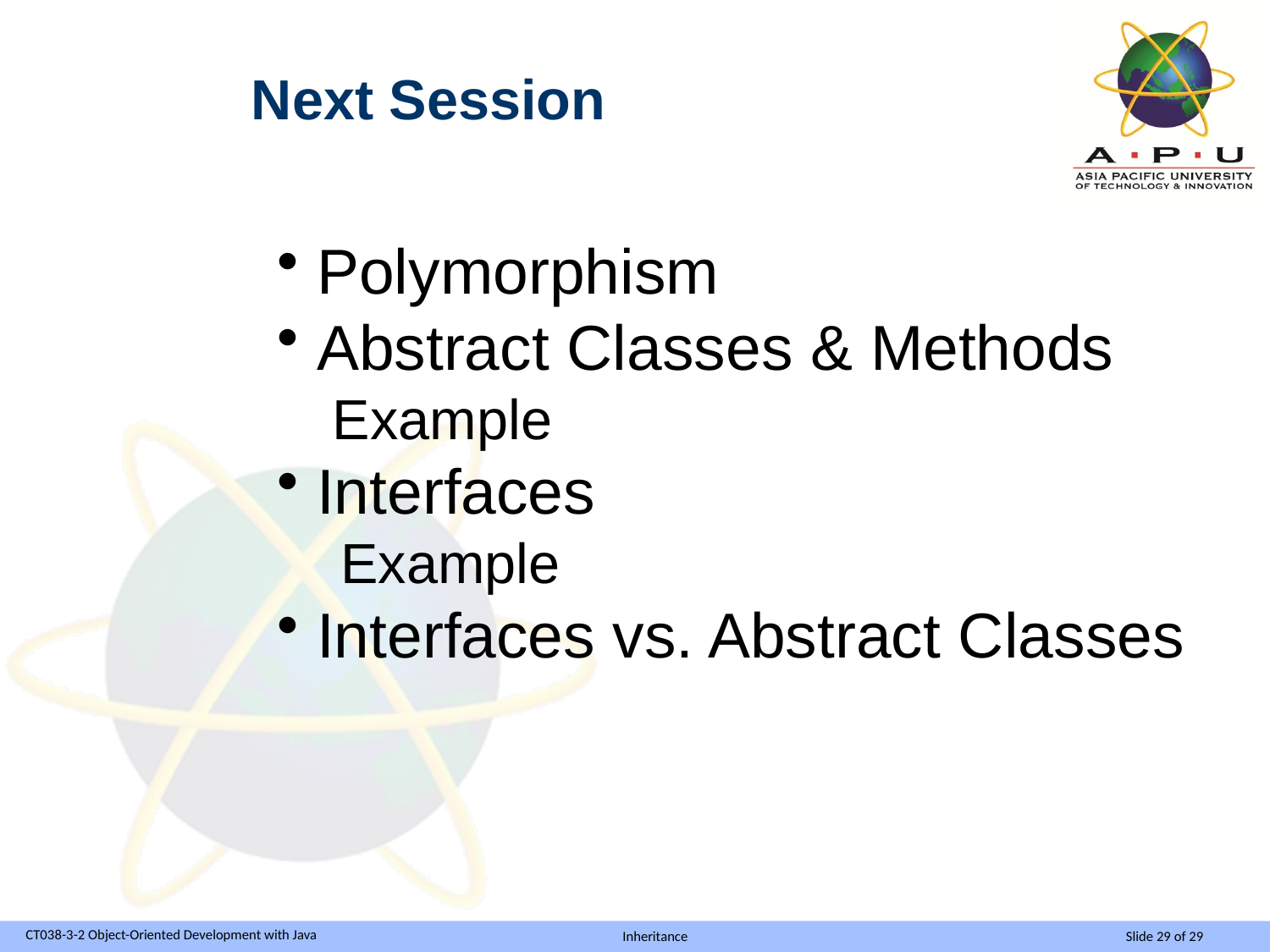

Next Session
Polymorphism
Abstract Classes & Methods
Example
Interfaces
Example
Interfaces vs. Abstract Classes